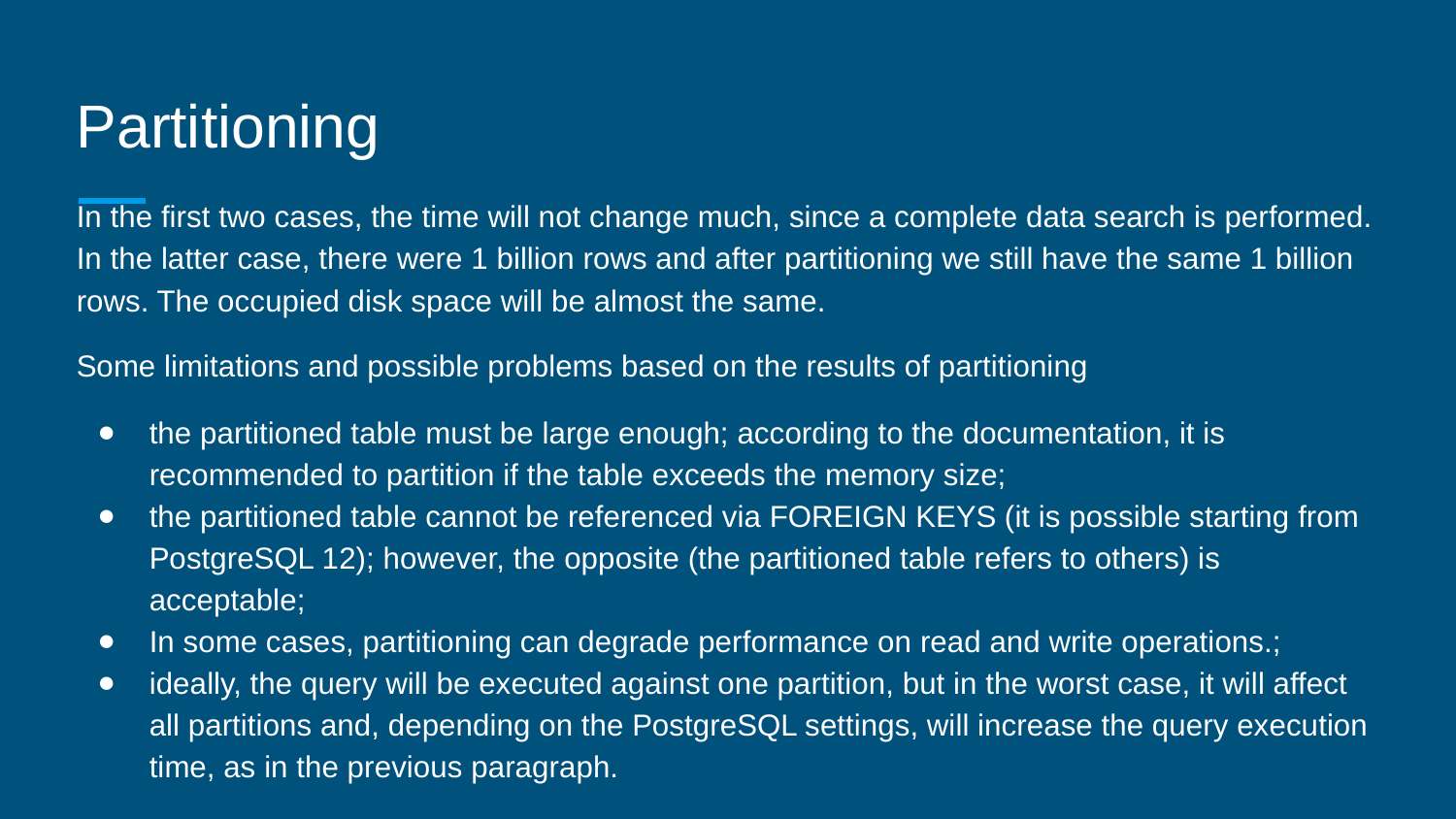

# Partitioning
In the first two cases, the time will not change much, since a complete data search is performed. In the latter case, there were 1 billion rows and after partitioning we still have the same 1 billion rows. The occupied disk space will be almost the same.
Some limitations and possible problems based on the results of partitioning
the partitioned table must be large enough; according to the documentation, it is recommended to partition if the table exceeds the memory size;
the partitioned table cannot be referenced via FOREIGN KEYS (it is possible starting from PostgreSQL 12); however, the opposite (the partitioned table refers to others) is acceptable;
In some cases, partitioning can degrade performance on read and write operations.;
ideally, the query will be executed against one partition, but in the worst case, it will affect all partitions and, depending on the PostgreSQL settings, will increase the query execution time, as in the previous paragraph.